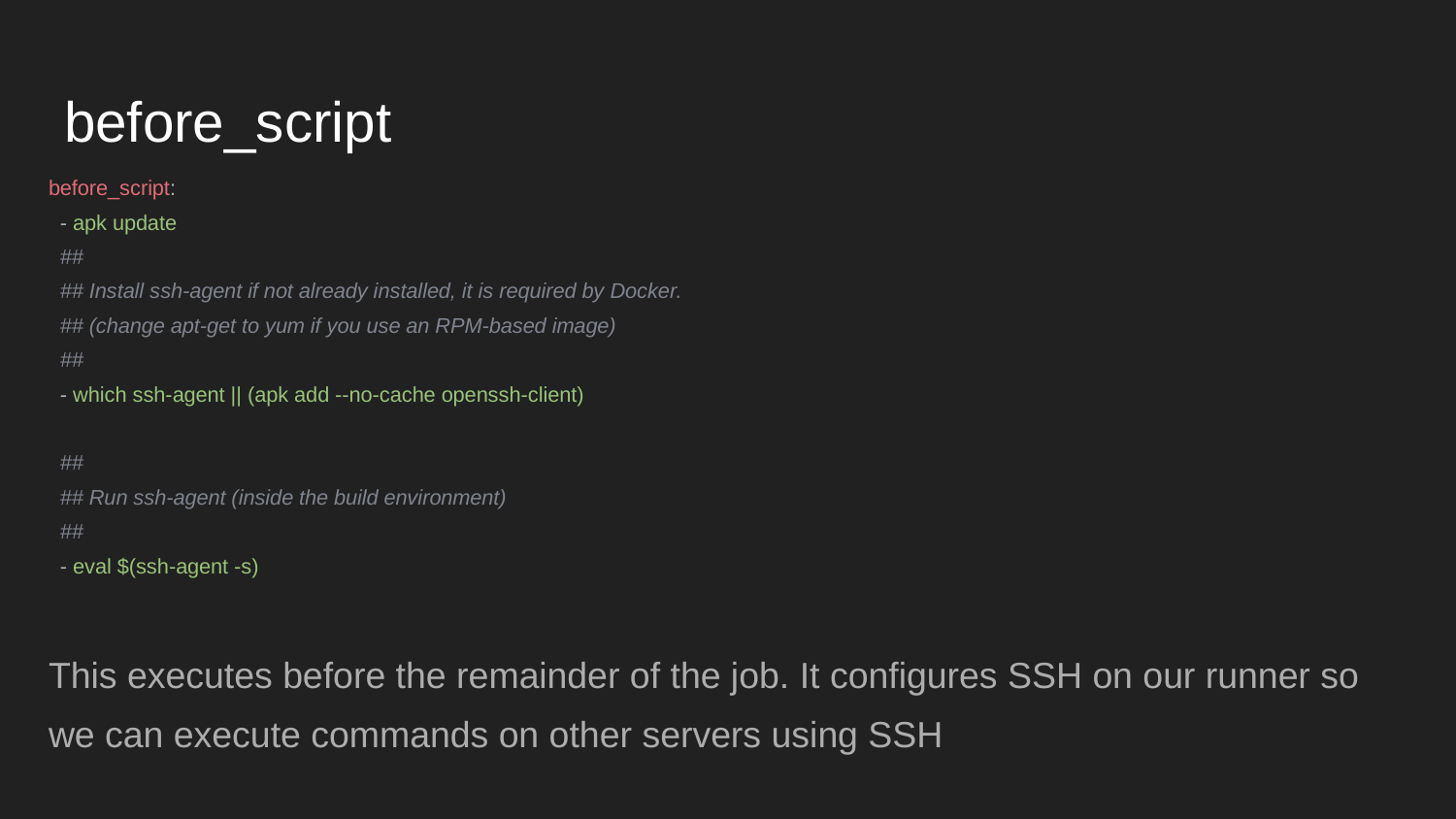

# before_script
before_script:
  - apk update
  ##
  ## Install ssh-agent if not already installed, it is required by Docker.
  ## (change apt-get to yum if you use an RPM-based image)
  ##
  - which ssh-agent || (apk add --no-cache openssh-client)

  ##
  ## Run ssh-agent (inside the build environment)
  ##
  - eval $(ssh-agent -s)

This executes before the remainder of the job. It configures SSH on our runner so we can execute commands on other servers using SSH